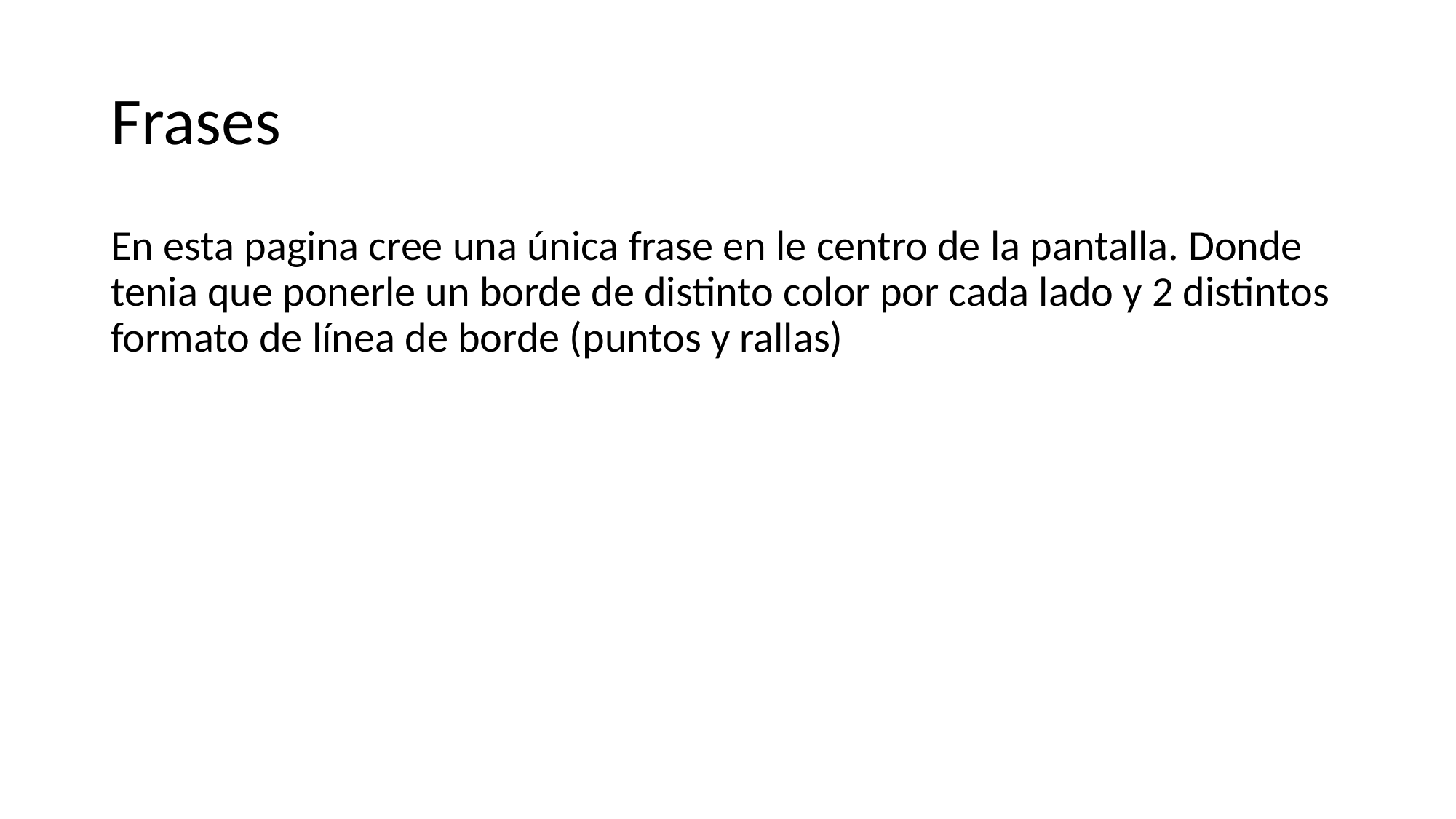

# Frases
En esta pagina cree una única frase en le centro de la pantalla. Donde tenia que ponerle un borde de distinto color por cada lado y 2 distintos formato de línea de borde (puntos y rallas)